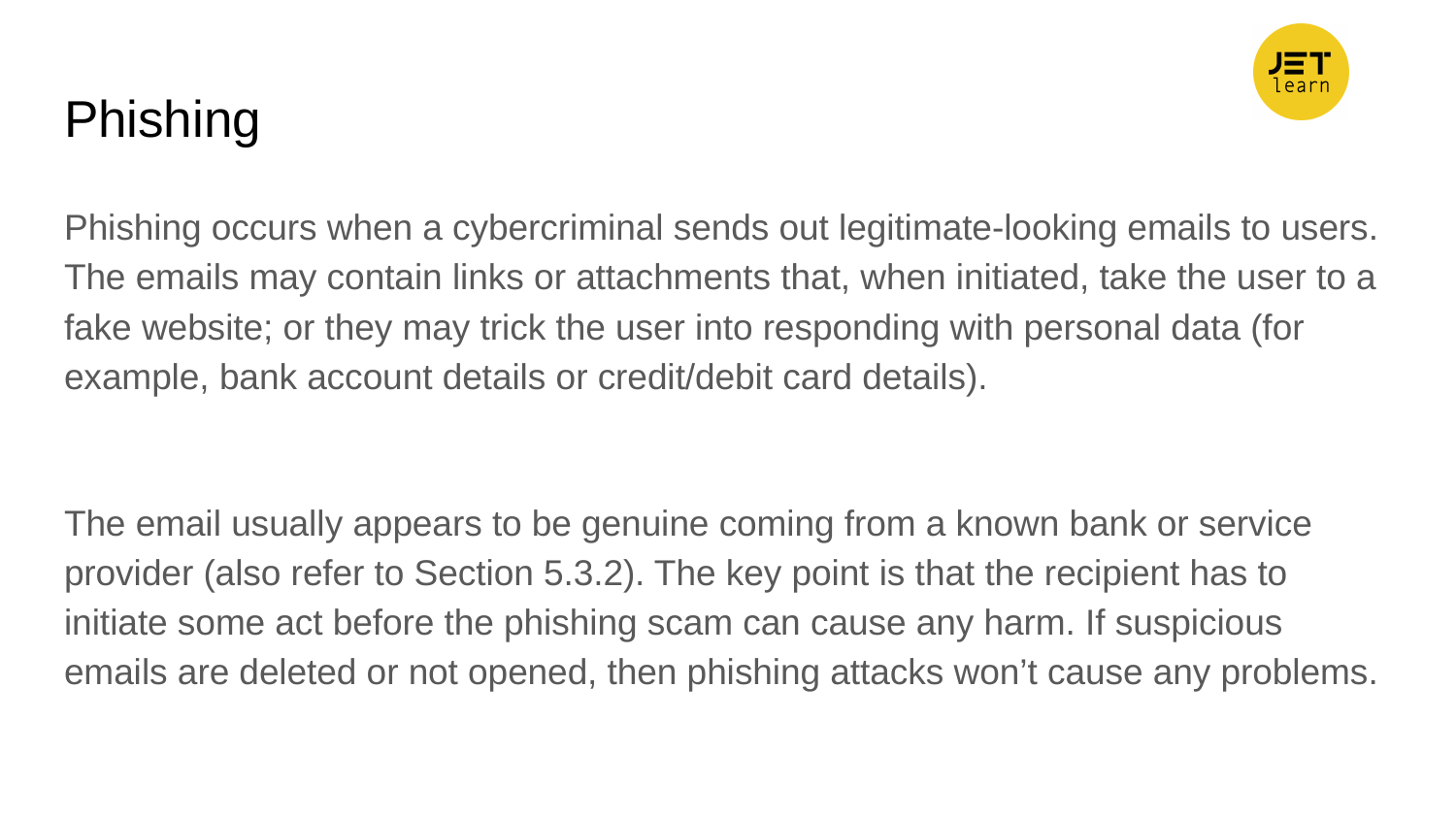

# Phishing
Phishing occurs when a cybercriminal sends out legitimate-looking emails to users. The emails may contain links or attachments that, when initiated, take the user to a fake website; or they may trick the user into responding with personal data (for example, bank account details or credit/debit card details).

The email usually appears to be genuine coming from a known bank or service provider (also refer to Section 5.3.2). The key point is that the recipient has to initiate some act before the phishing scam can cause any harm. If suspicious emails are deleted or not opened, then phishing attacks won’t cause any problems.